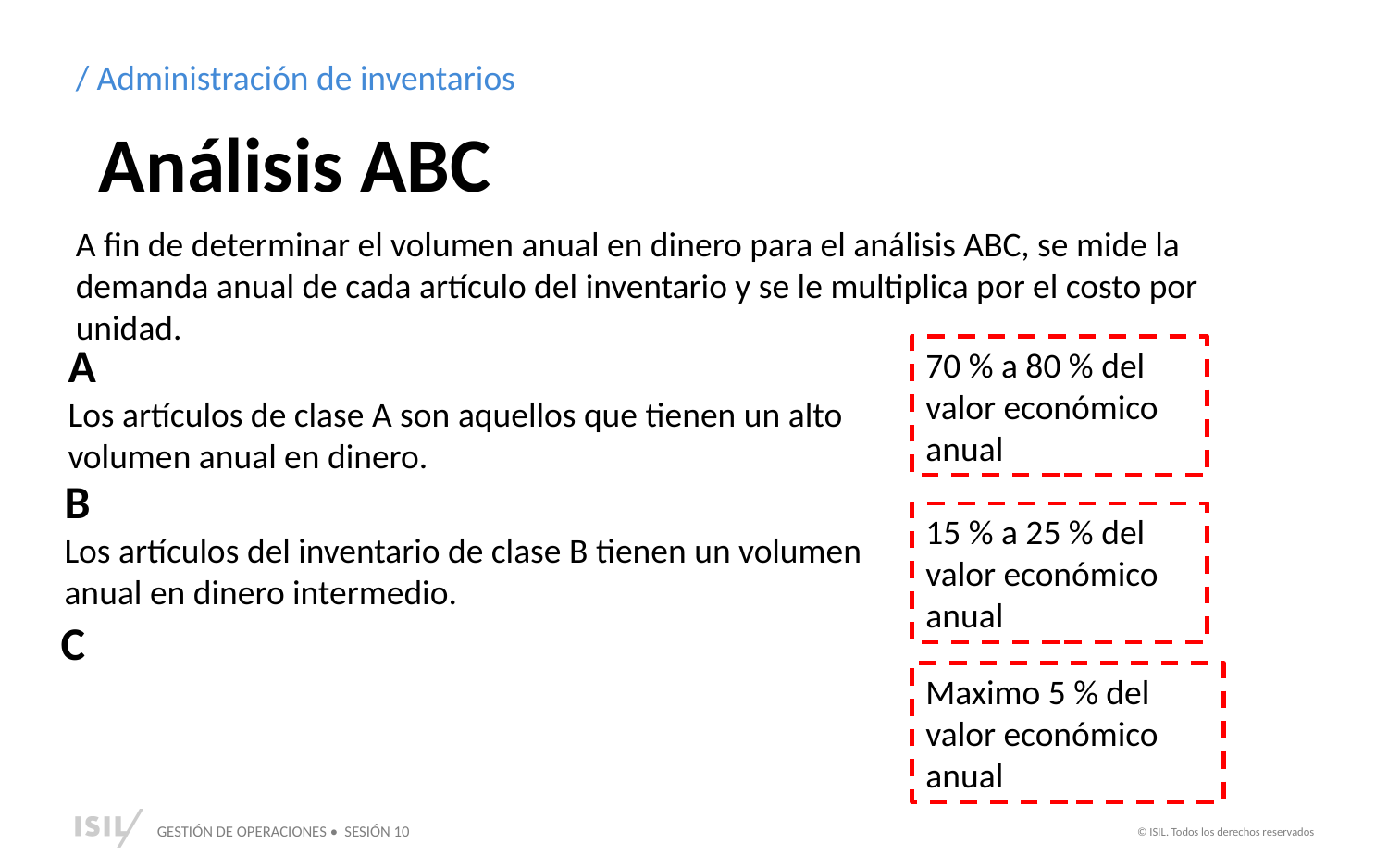

/ Administración de inventarios
Análisis ABC
A fin de determinar el volumen anual en dinero para el análisis ABC, se mide la demanda anual de cada artículo del inventario y se le multiplica por el costo por unidad.
A
Los artículos de clase A son aquellos que tienen un alto volumen anual en dinero.
70 % a 80 % del valor económico anual
B
Los artículos del inventario de clase B tienen un volumen anual en dinero intermedio.
15 % a 25 % del valor económico anual
C
Por último, los artículos de bajo volumen anual en dinero pertenecen a la clase C.
Maximo 5 % del valor económico anual